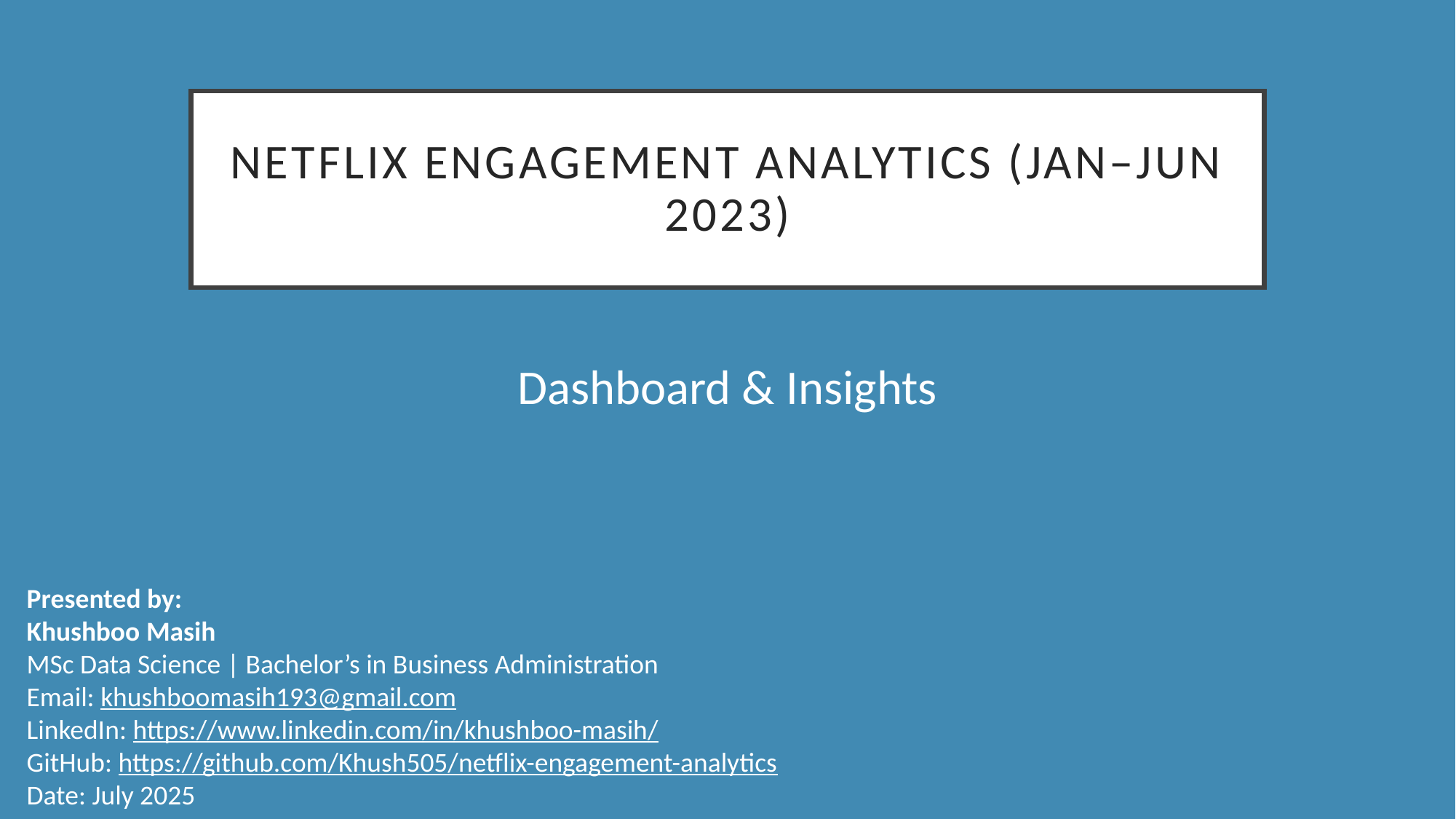

# Netflix Engagement Analytics (Jan–Jun 2023)
Dashboard & Insights
Presented by:
Khushboo Masih
MSc Data Science | Bachelor’s in Business Administration
Email: khushboomasih193@gmail.com
LinkedIn: https://www.linkedin.com/in/khushboo-masih/
GitHub: https://github.com/Khush505/netflix-engagement-analytics
Date: July 2025